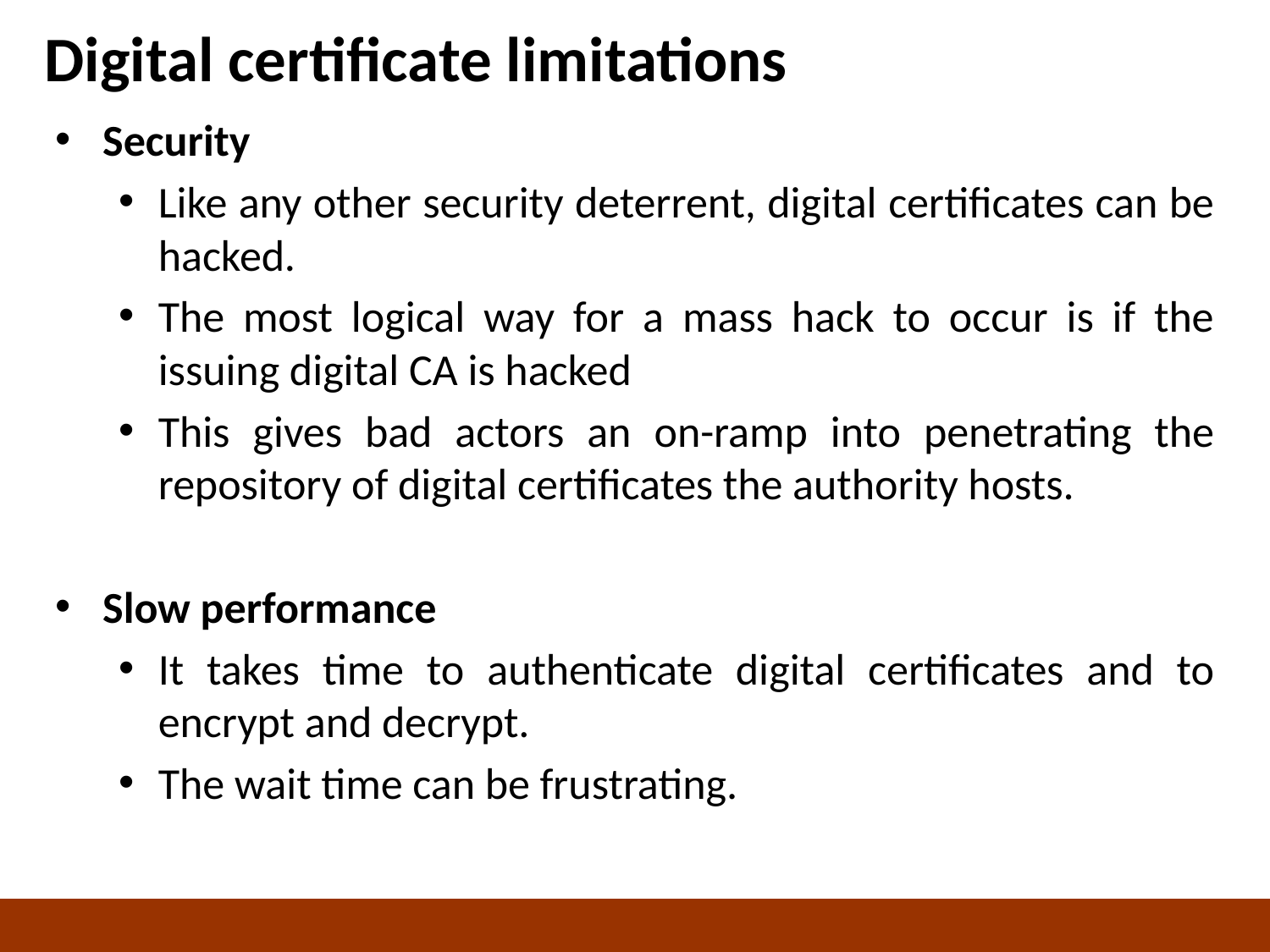

# Digital certificate limitations
Security
Like any other security deterrent, digital certificates can be hacked.
The most logical way for a mass hack to occur is if the issuing digital CA is hacked
This gives bad actors an on-ramp into penetrating the repository of digital certificates the authority hosts.

Slow performance
It takes time to authenticate digital certificates and to encrypt and decrypt.
The wait time can be frustrating.